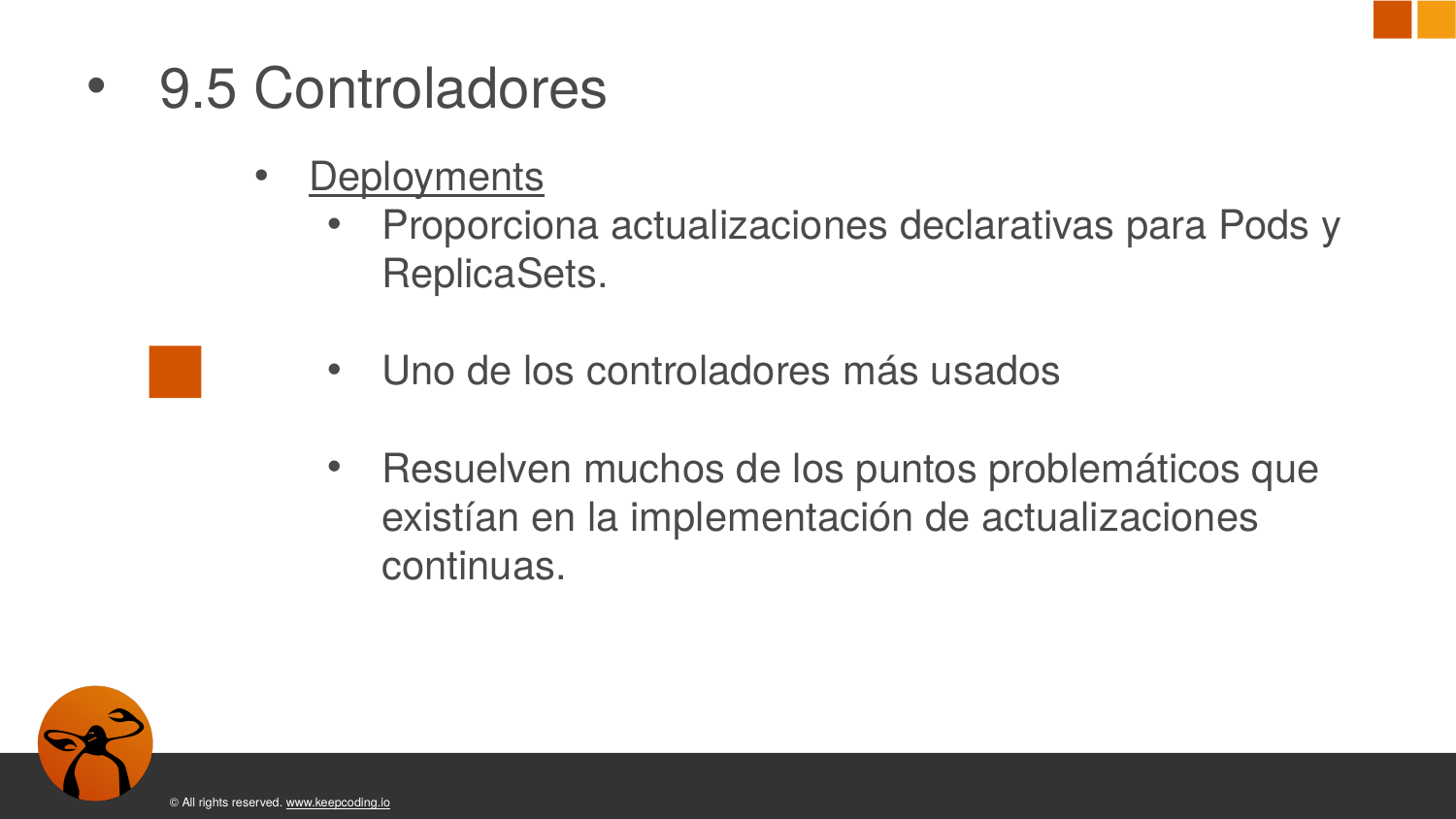

9.5 Controladores

Deployments
Proporciona actualizaciones declarativas para Pods y ReplicaSets.

Uno de los controladores más usados

Resuelven muchos de los puntos problemáticos que existían en la implementación de actualizaciones continuas.